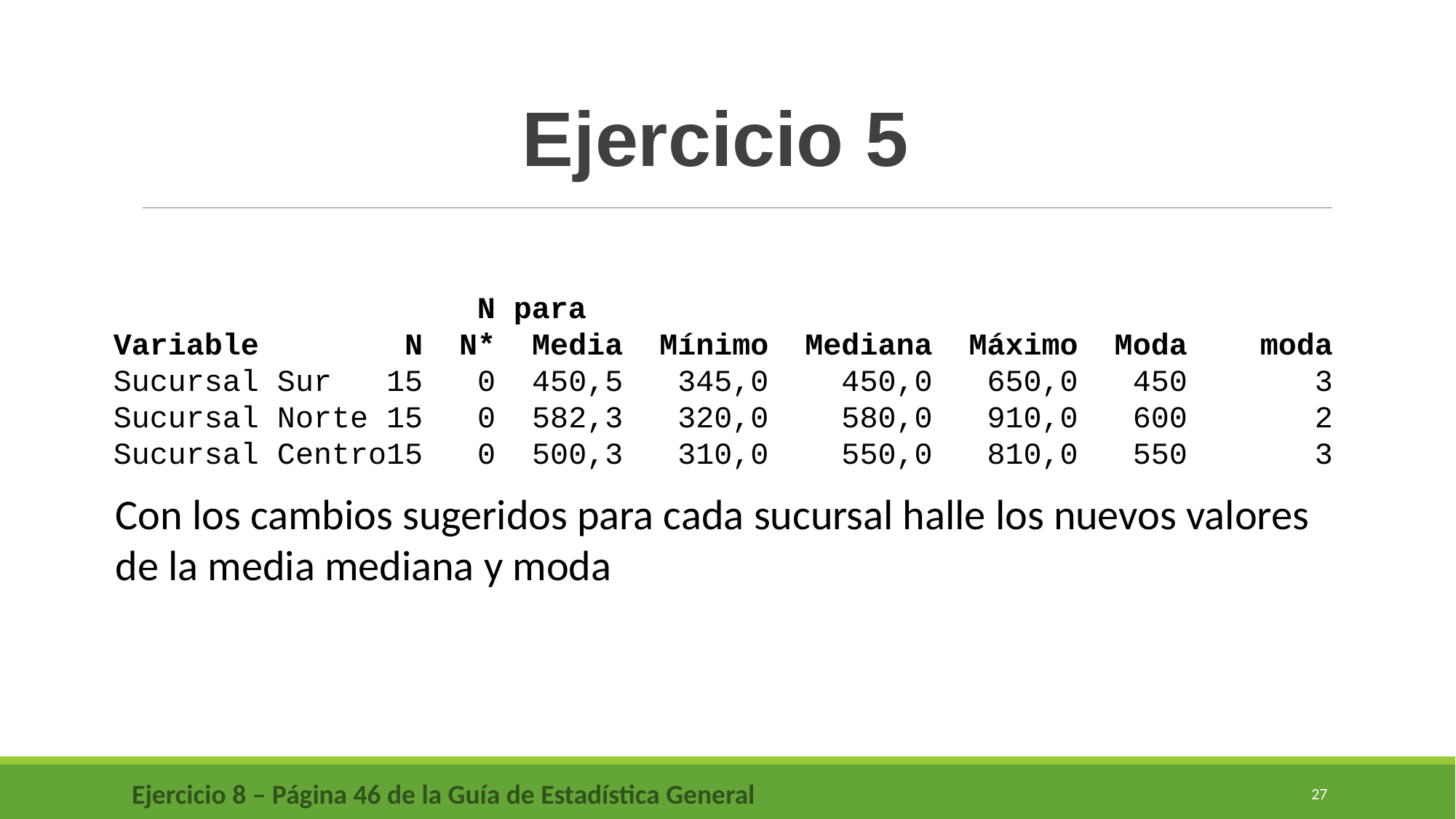

Ejercicio 5
									                                  N para
Variable        N  N*  Media  Mínimo  Mediana  Máximo  Moda    moda
Sucursal Sur   15   0  450,5   345,0    450,0   650,0   450       3
Sucursal Norte 15   0  582,3   320,0    580,0   910,0   600       2
Sucursal Centro15   0  500,3   310,0    550,0   810,0   550       3
Con los cambios sugeridos para cada sucursal halle los nuevos valores de la media mediana y moda
Ejercicio 8 – Página 46 de la Guía de Estadística General
27